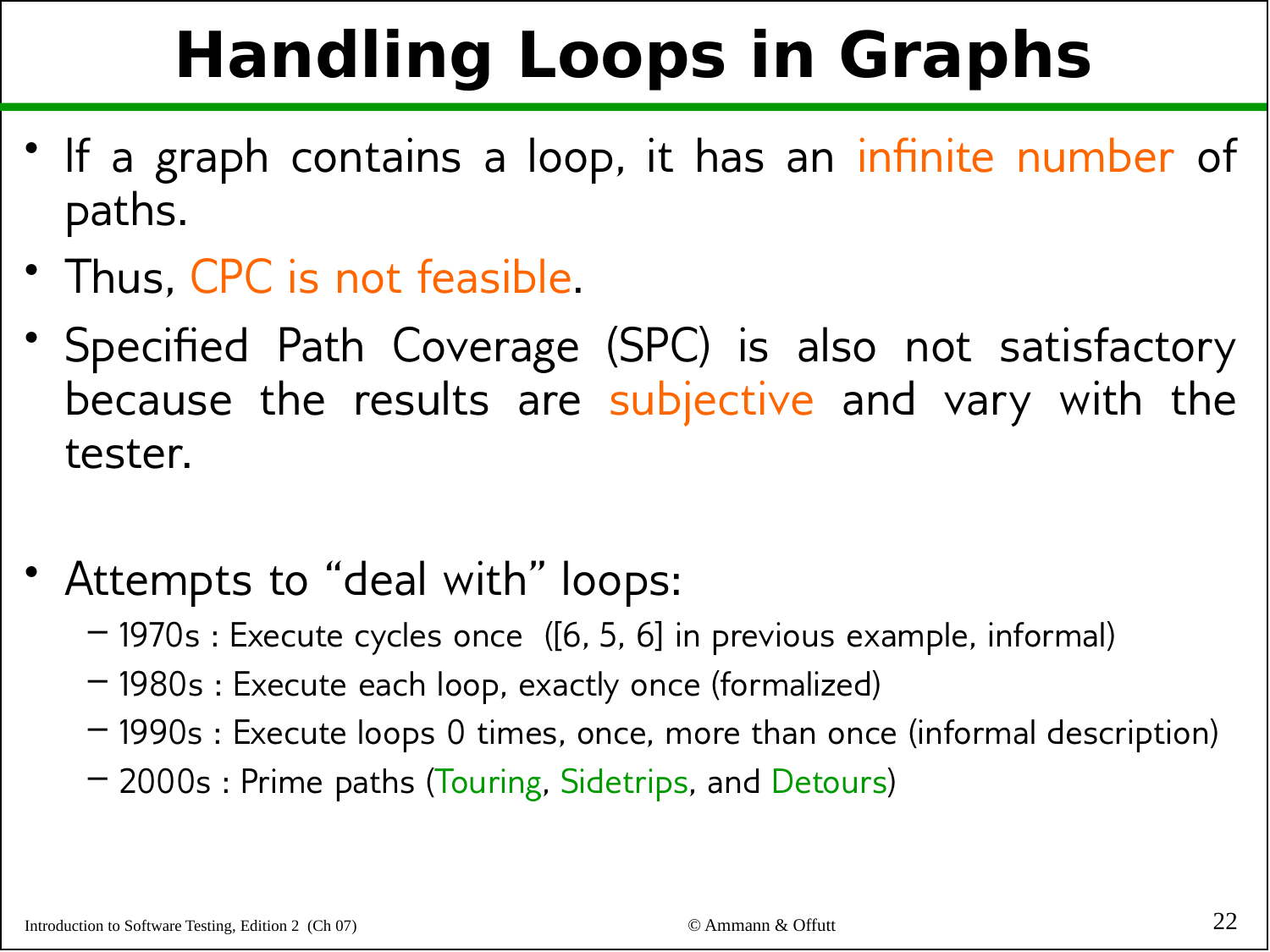

# Handling Loops in Graphs
If a graph contains a loop, it has an infinite number of paths.
Thus, CPC is not feasible.
Specified Path Coverage (SPC) is also not satisfactory because the results are subjective and vary with the tester.

Attempts to “deal with” loops:
1970s : Execute cycles once  ([6, 5, 6] in previous example, informal)
1980s : Execute each loop, exactly once (formalized)
1990s : Execute loops 0 times, once, more than once (informal description)
2000s : Prime paths (Touring, Sidetrips, and Detours)
22
© Ammann & Offutt
Introduction to Software Testing, Edition 2  (Ch 07)